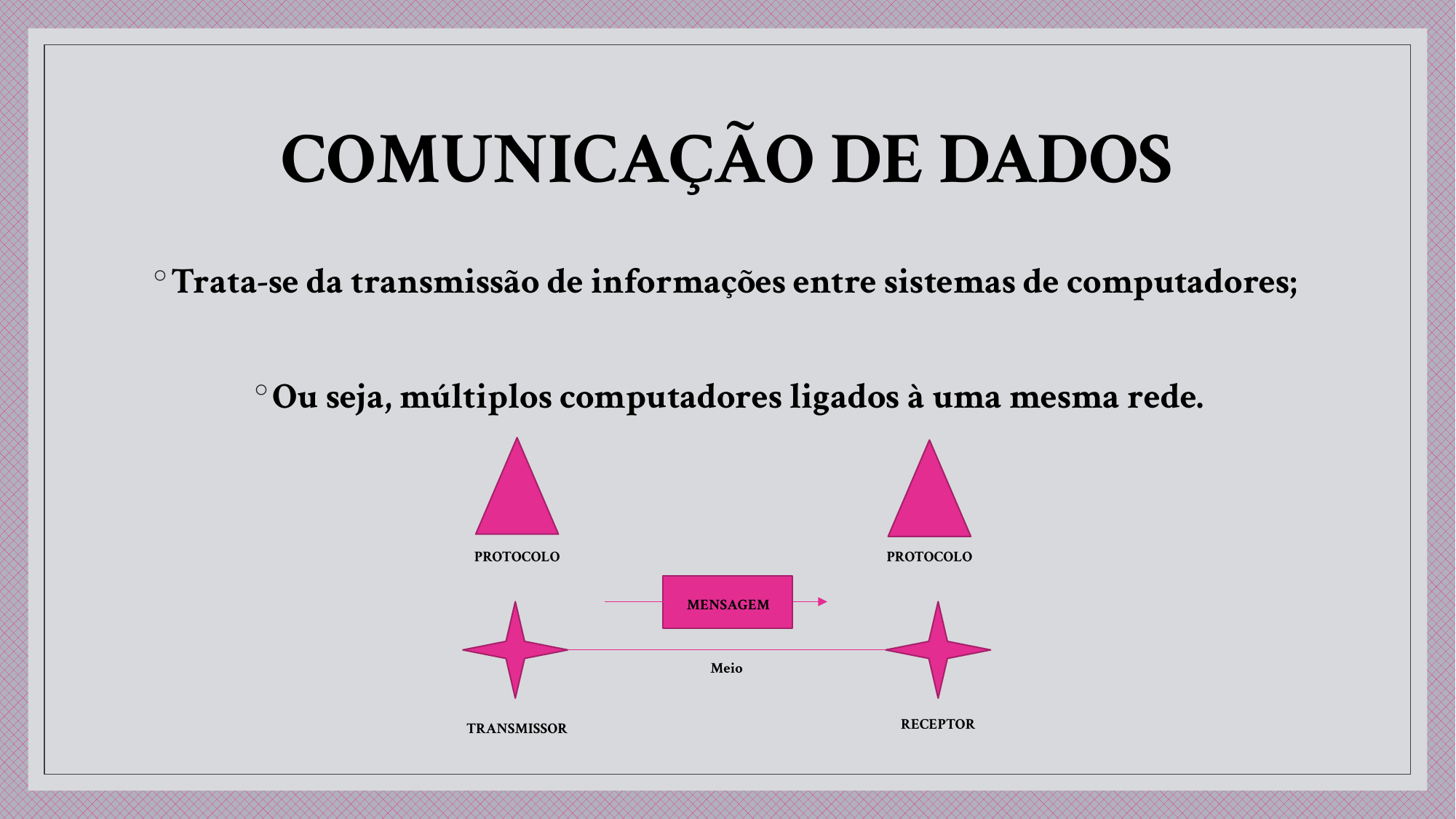

# COMUNICAÇÃO DE DADOS
Trata-se da transmissão de informações entre sistemas de computadores;

Ou seja, múltiplos computadores ligados à uma mesma rede.

PROTOCOLO
PROTOCOLO

MENSAGEM

Meio
RECEPTOR
TRANSMISSOR